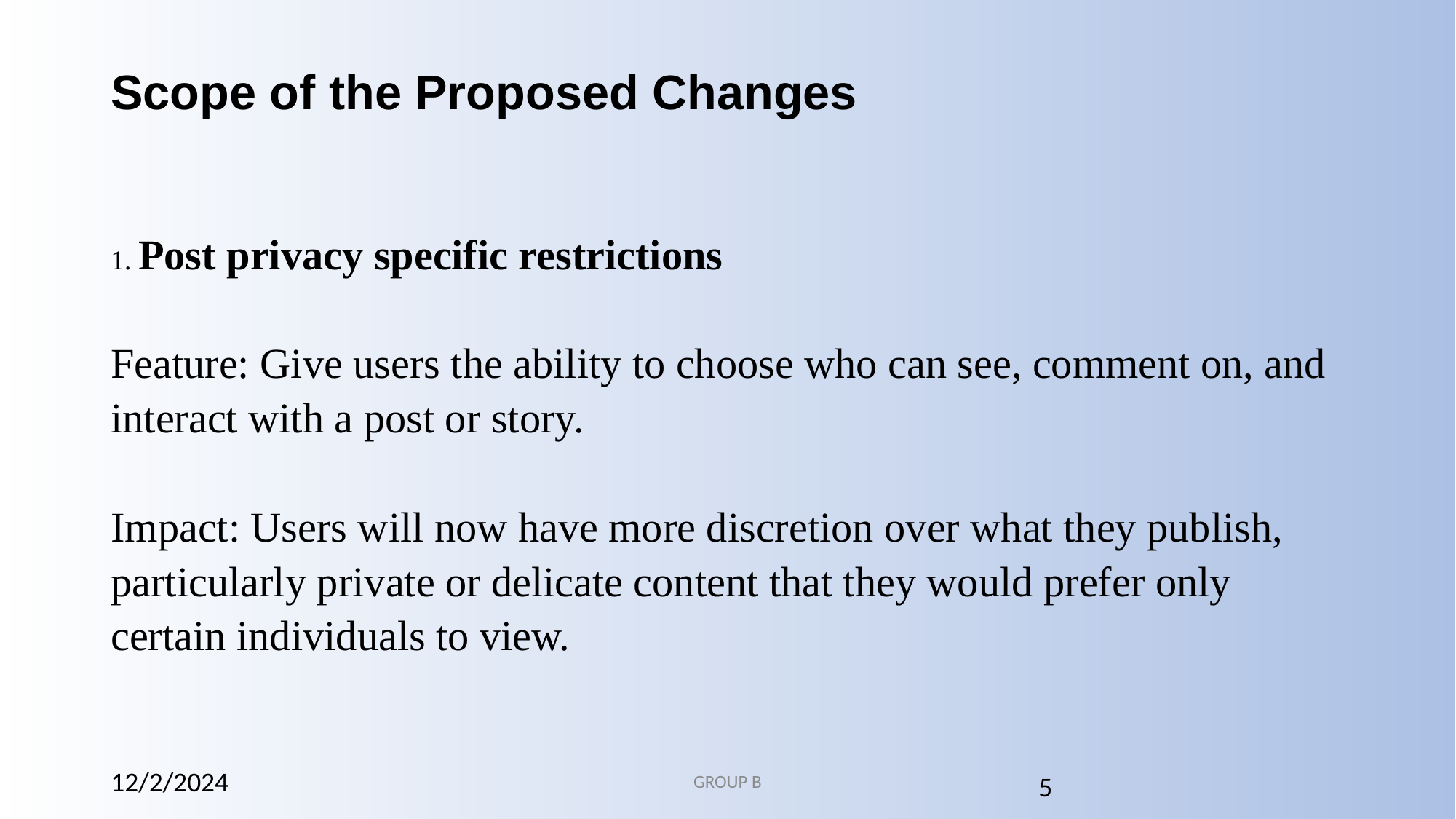

# Scope of the Proposed Changes
1. Post privacy specific restrictions
Feature: Give users the ability to choose who can see, comment on, and interact with a post or story.
Impact: Users will now have more discretion over what they publish, particularly private or delicate content that they would prefer only certain individuals to view.

12/2/2024
GROUP B
5